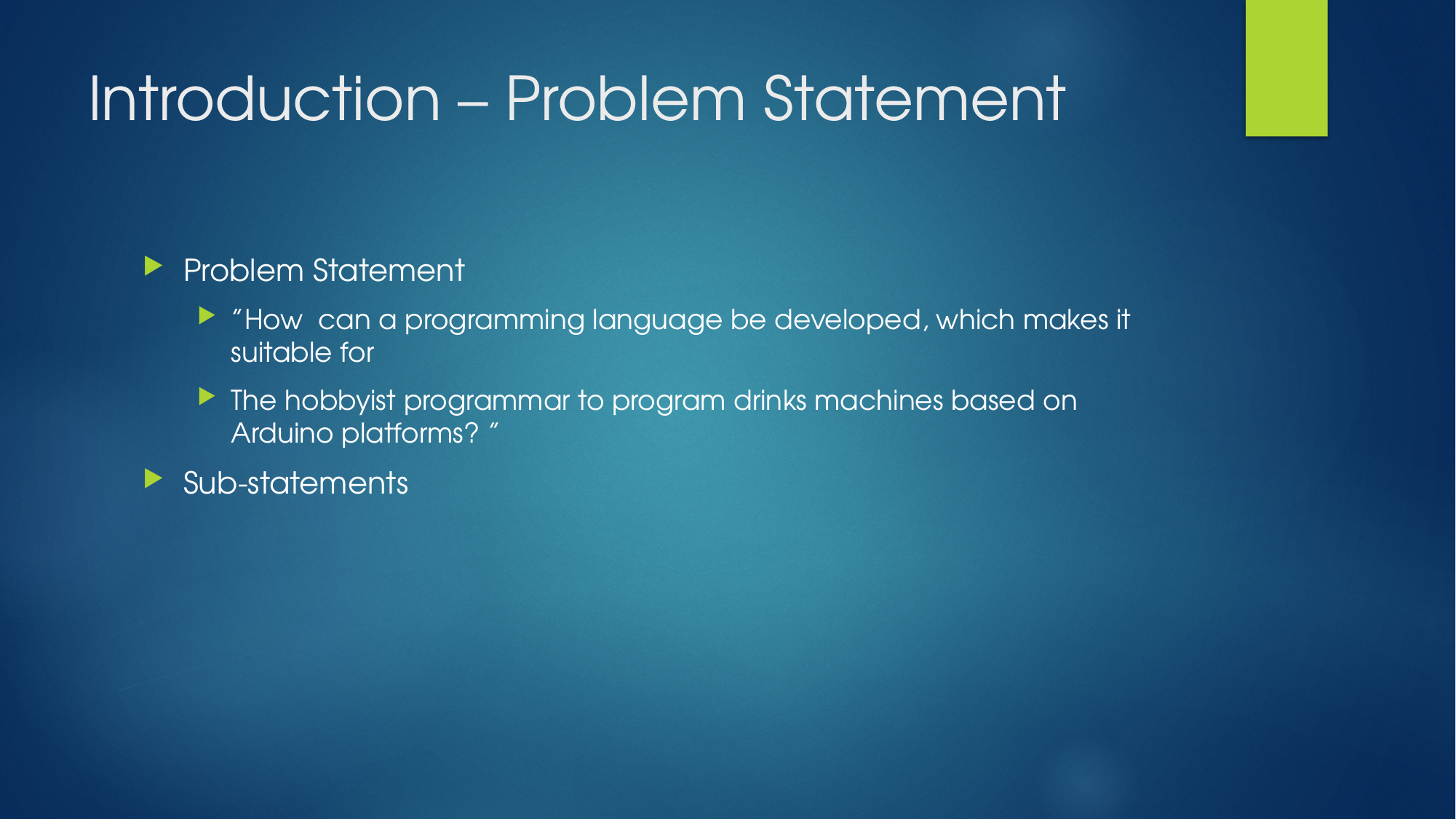

# Introduction – Problem Statement
Problem Statement
”How  can a programming language be developed, which makes it suitable for
The hobbyist programmar to program drinks machines based on Arduino platforms? ”
Sub-statements